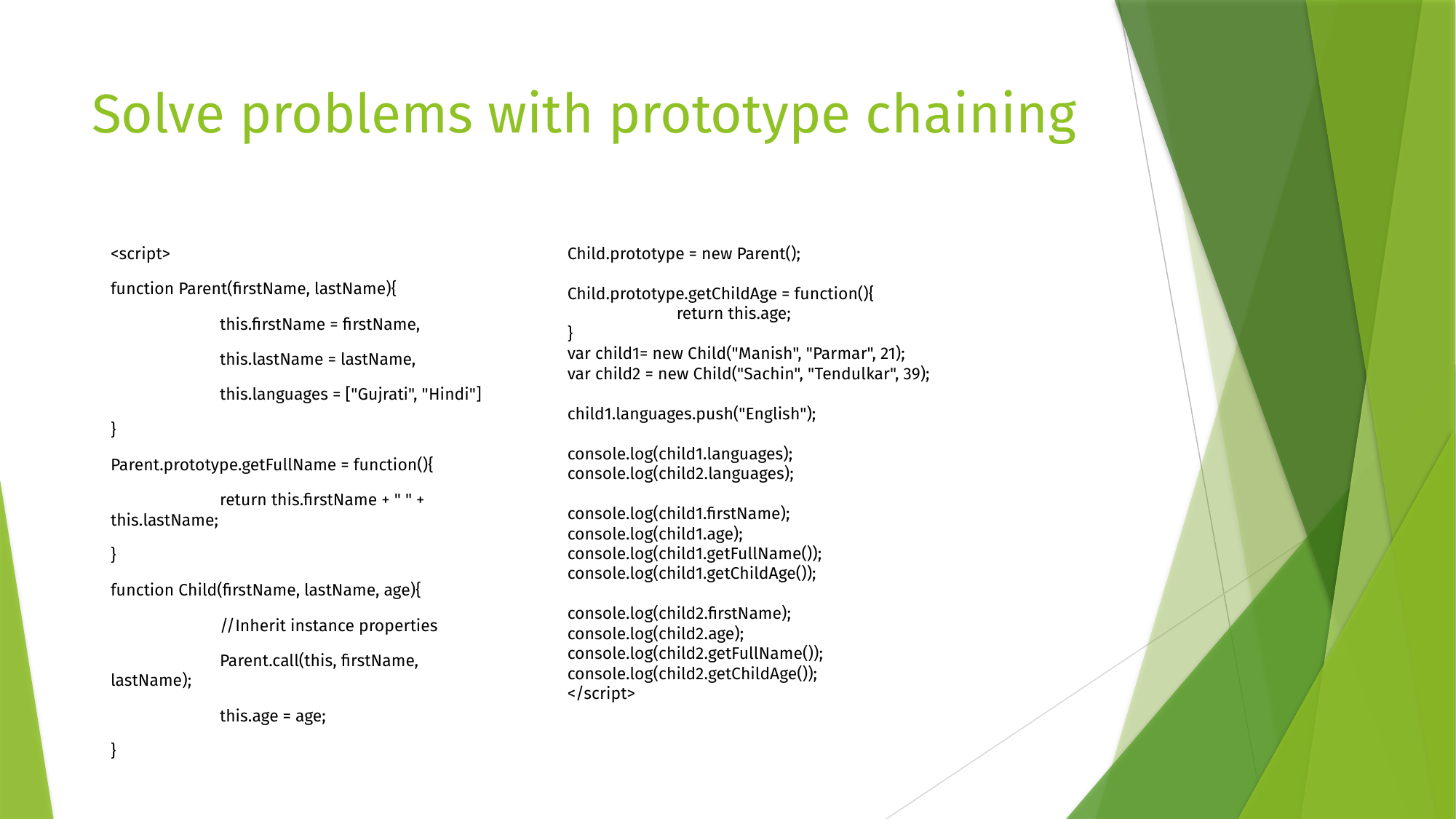

# Solve problems with prototype chaining
<script>
function Parent(firstName, lastName){
	this.firstName = firstName,
	this.lastName = lastName,
	this.languages = ["Gujrati", "Hindi"]
}
Parent.prototype.getFullName = function(){
	return this.firstName + " " + this.lastName;
}
function Child(firstName, lastName, age){
	//Inherit instance properties
	Parent.call(this, firstName, lastName);
	this.age = age;
}

Child.prototype = new Parent();

Child.prototype.getChildAge = function(){
	return this.age;
}
var child1= new Child("Manish", "Parmar", 21);
var child2 = new Child("Sachin", "Tendulkar", 39);

child1.languages.push("English");

console.log(child1.languages);
console.log(child2.languages);

console.log(child1.firstName);
console.log(child1.age);
console.log(child1.getFullName());
console.log(child1.getChildAge());

console.log(child2.firstName);
console.log(child2.age);
console.log(child2.getFullName());
console.log(child2.getChildAge());
</script>